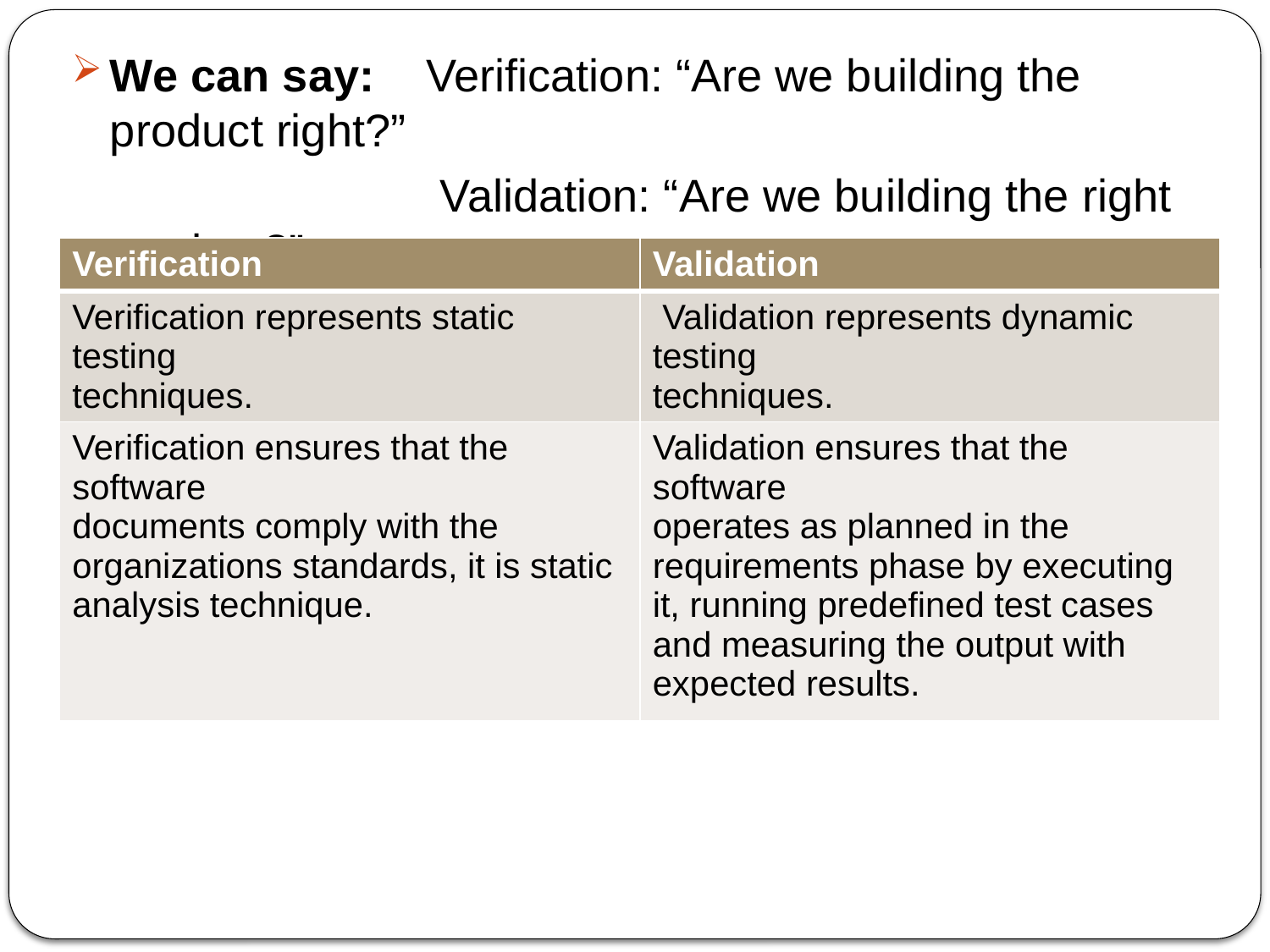

We can say:    Verification: “Are we building the product right?”
                             Validation: “Are we building the right product?”

| Verification | Validation |
| --- | --- |
| Verification represents static testing techniques. | Validation represents dynamic testing techniques. |
| Verification ensures that the software documents comply with the organizations standards, it is static analysis technique. | Validation ensures that the software operates as planned in the requirements phase by executing it, running predefined test cases and measuring the output with expected results. |